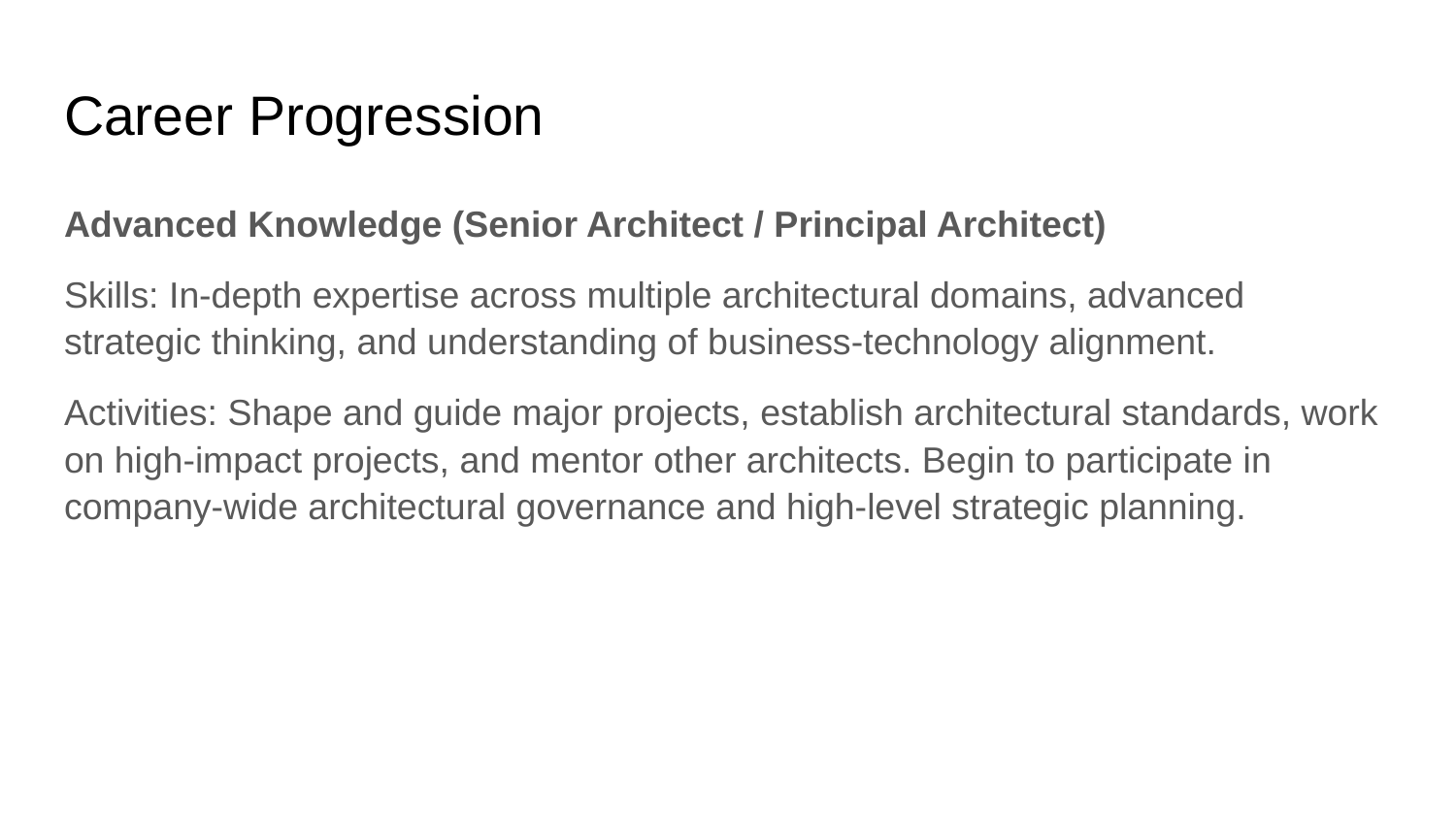

# Career Progression
Advanced Knowledge (Senior Architect / Principal Architect)
Skills: In-depth expertise across multiple architectural domains, advanced strategic thinking, and understanding of business-technology alignment.
Activities: Shape and guide major projects, establish architectural standards, work on high-impact projects, and mentor other architects. Begin to participate in company-wide architectural governance and high-level strategic planning.